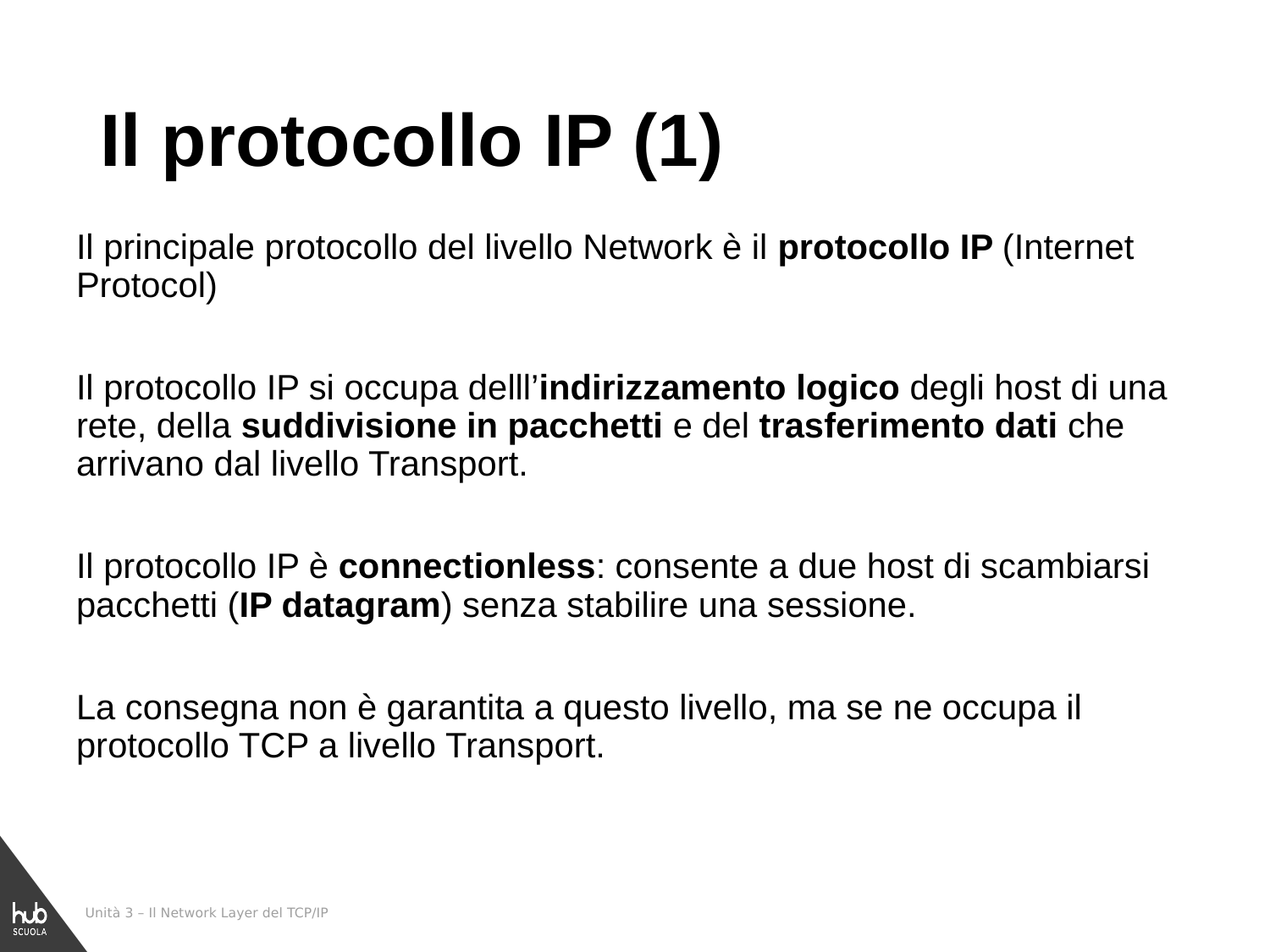

# Il protocollo IP (1)
Il principale protocollo del livello Network è il protocollo IP (Internet Protocol)

Il protocollo IP si occupa delll’indirizzamento logico degli host di una rete, della suddivisione in pacchetti e del trasferimento dati che arrivano dal livello Transport.

Il protocollo IP è connectionless: consente a due host di scambiarsi pacchetti (IP datagram) senza stabilire una sessione.

La consegna non è garantita a questo livello, ma se ne occupa il protocollo TCP a livello Transport.